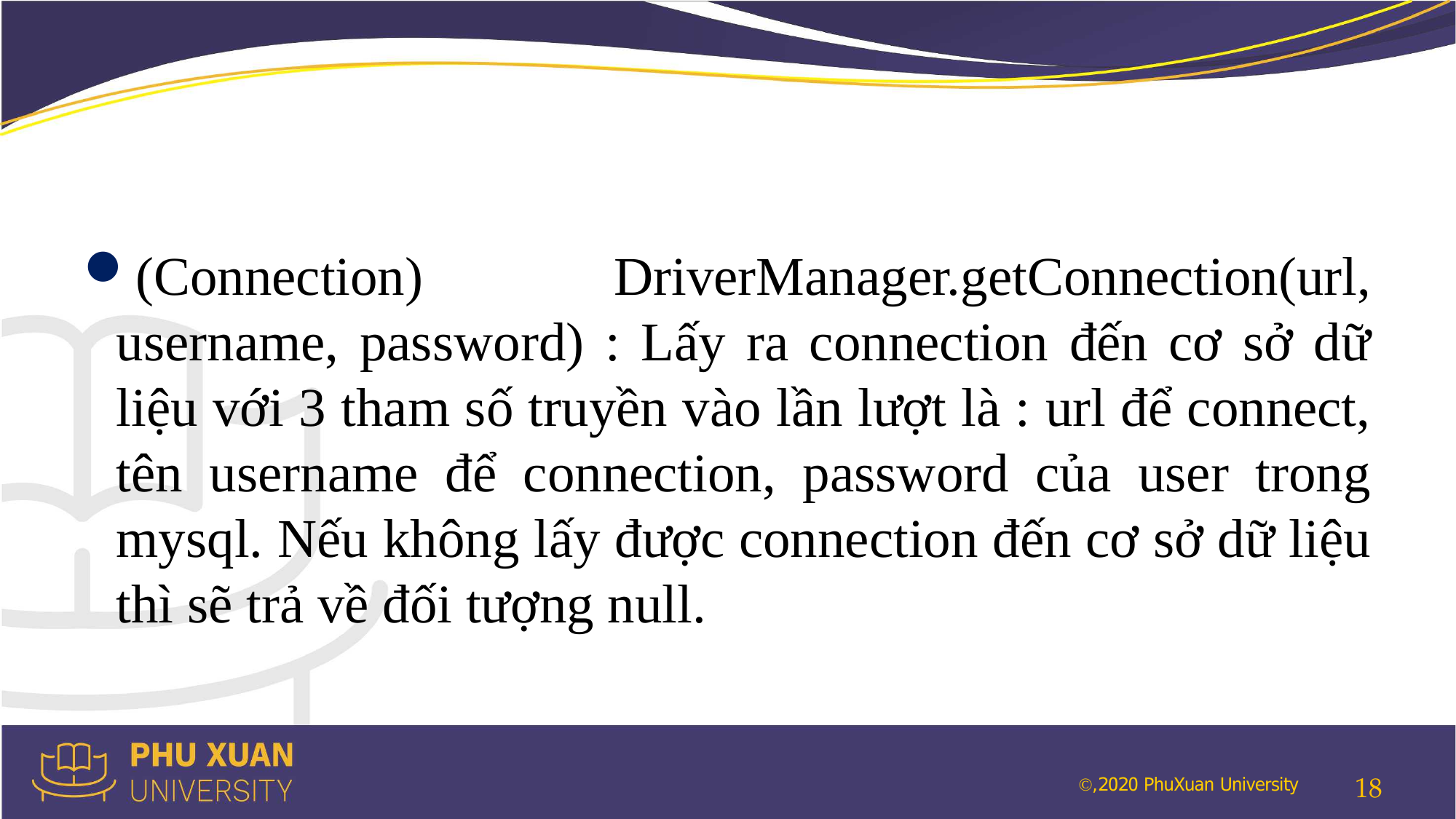

#
(Connection) DriverManager.getConnection(url, username, password) : Lấy ra connection đến cơ sở dữ liệu với 3 tham số truyền vào lần lượt là : url để connect, tên username để connection, password của user trong mysql. Nếu không lấy được connection đến cơ sở dữ liệu thì sẽ trả về đối tượng null.
18